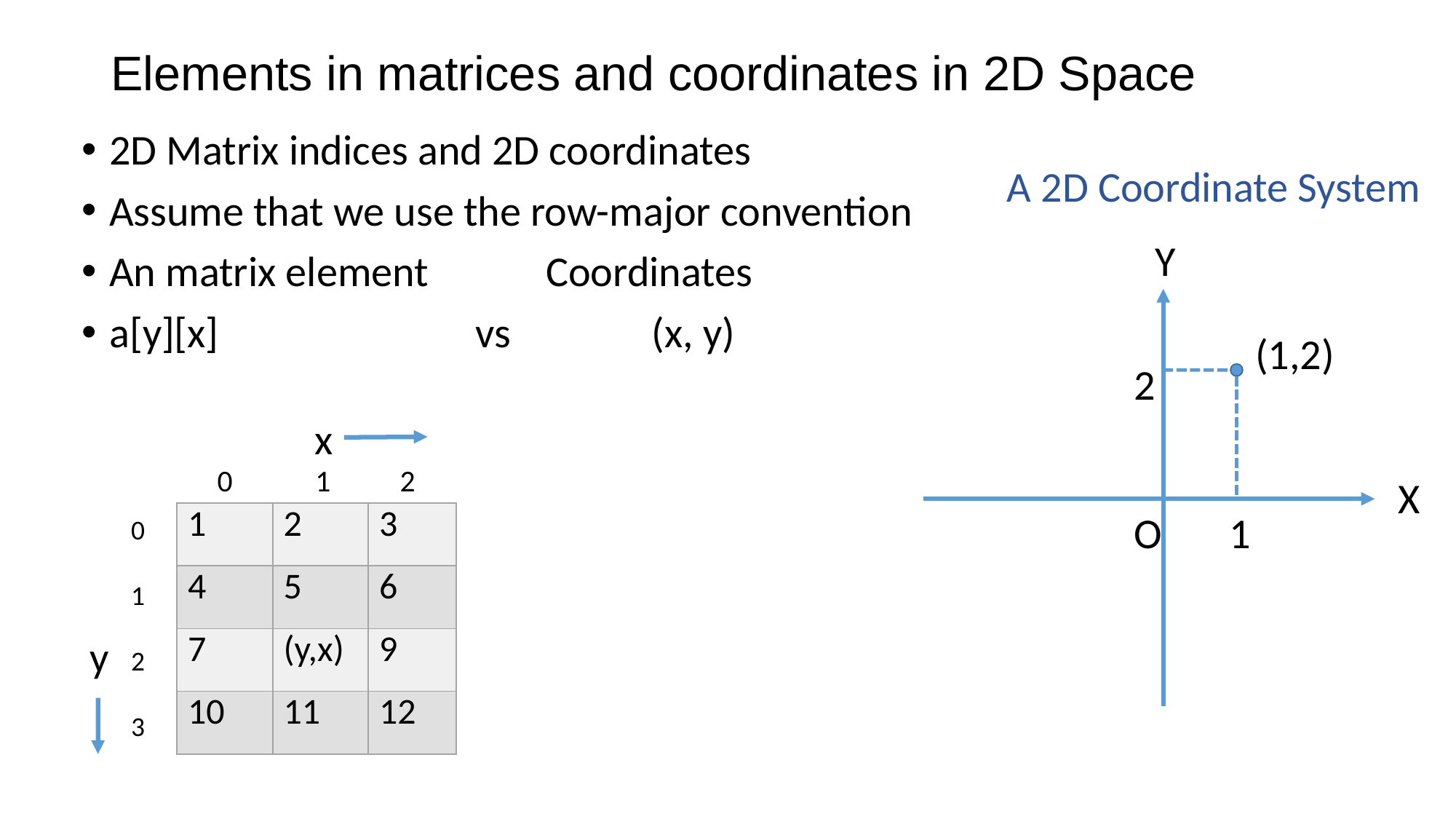

# Elements in matrices and coordinates in 2D Space
2D Matrix indices and 2D coordinates
Assume that we use the row-major convention
An matrix element		Coordinates
a[y][x]		    vs	           (x, y)
A 2D Coordinate System
Y
(1,2)
2

x
0            1          2
X
O
1
| 1 | 2 | 3 |
| --- | --- | --- |
| 4 | 5 | 6 |
| 7 | (y,x) | 9 |
| 10 | 11 | 12 |
0

1

2

3
y